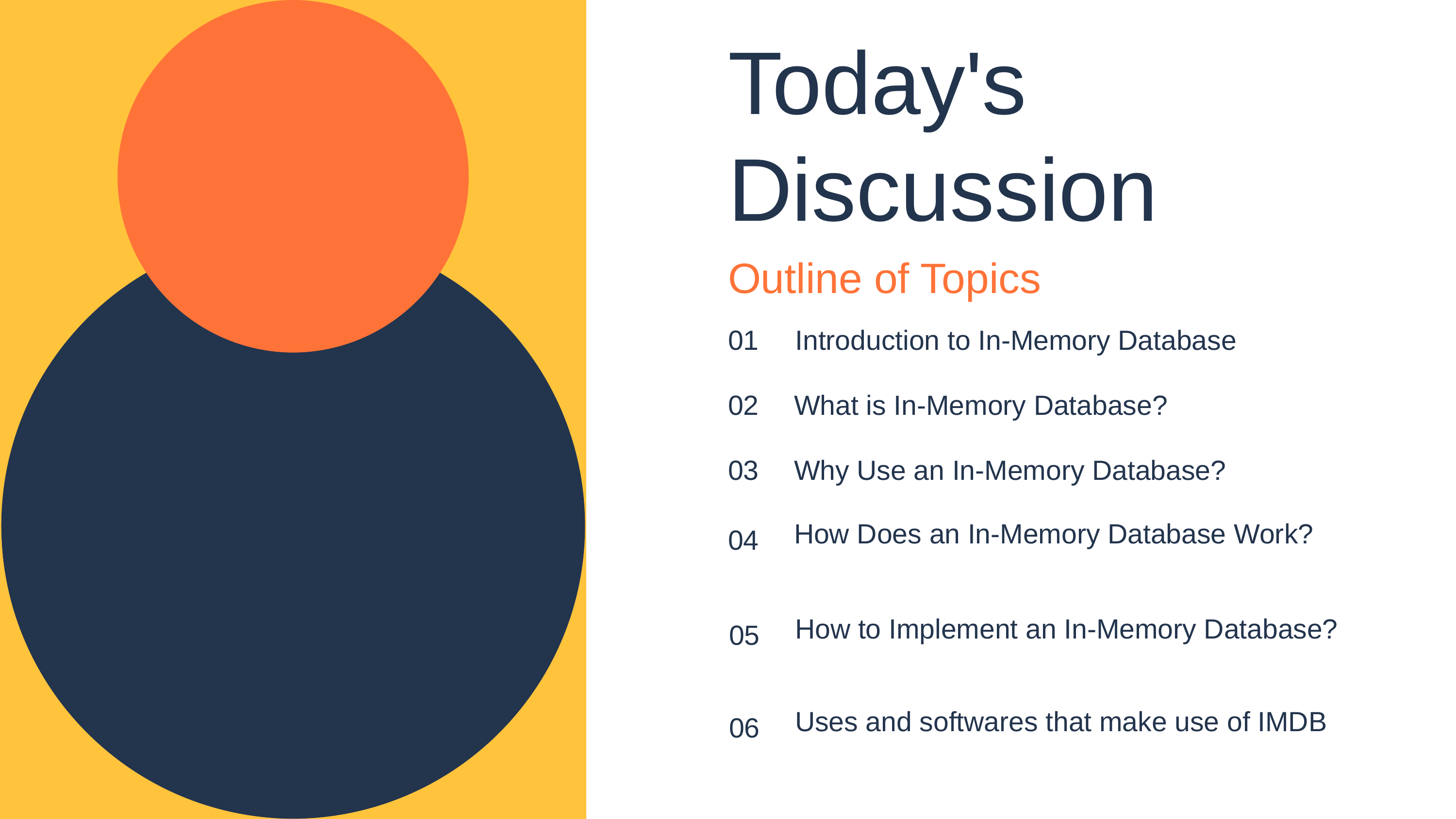

Today's Discussion
Outline of Topics

01
Introduction to In-Memory Database
02
What is In-Memory Database?
03
Why Use an In-Memory Database?
04
How Does an In-Memory Database Work?
05
How to Implement an In-Memory Database?
06
Uses and softwares that make use of IMDB